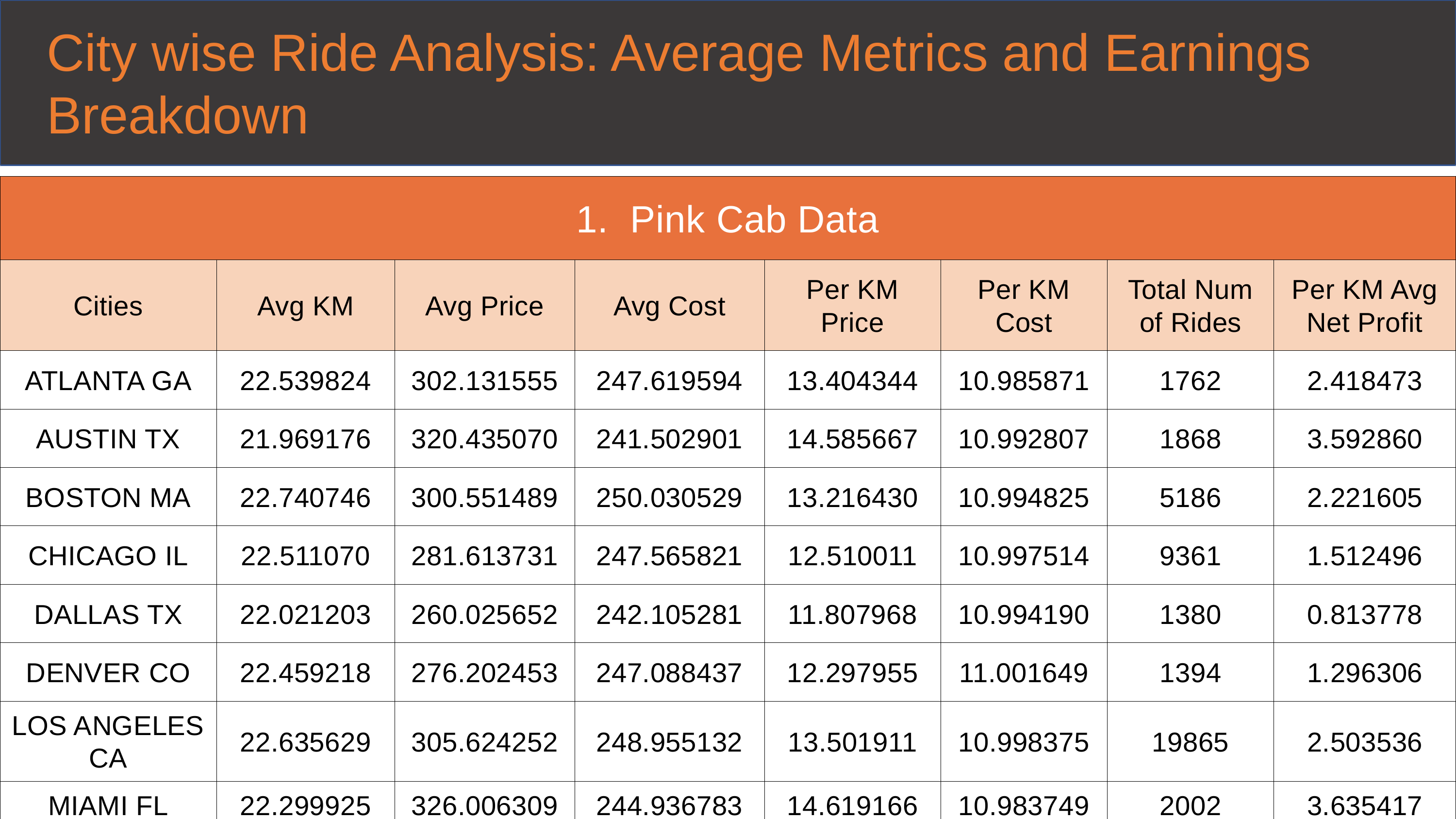

City wise Ride Analysis: Average Metrics and Earnings
   Breakdown

| 1. Pink Cab Data | 1. Pink Cab Data | 1. Pink Cab Data | 1. Pink Cab Data | 1. Pink Cab Data | 1. Pink Cab Data | 1. Pink Cab Data | 1. Pink Cab Data |
| --- | --- | --- | --- | --- | --- | --- | --- |
| Cities | Avg KM | Avg Price | Avg Cost | Per KM Price | Per KM Cost | Total Num of Rides | Per KM Avg Net Profit |
| ATLANTA GA | 22.539824 | 302.131555 | 247.619594 | 13.404344 | 10.985871 | 1762 | 2.418473 |
| AUSTIN TX | 21.969176 | 320.435070 | 241.502901 | 14.585667 | 10.992807 | 1868 | 3.592860 |
| BOSTON MA | 22.740746 | 300.551489 | 250.030529 | 13.216430 | 10.994825 | 5186 | 2.221605 |
| CHICAGO IL | 22.511070 | 281.613731 | 247.565821 | 12.510011 | 10.997514 | 9361 | 1.512496 |
| DALLAS TX | 22.021203 | 260.025652 | 242.105281 | 11.807968 | 10.994190 | 1380 | 0.813778 |
| DENVER CO | 22.459218 | 276.202453 | 247.088437 | 12.297955 | 11.001649 | 1394 | 1.296306 |
| LOS ANGELES CA | 22.635629 | 305.624252 | 248.955132 | 13.501911 | 10.998375 | 19865 | 2.503536 |
| MIAMI FL | 22.299925 | 326.006309 | 244.936783 | 14.619166 | 10.983749 | 2002 | 3.635417 |
| NASHVILLE TN | 22.528066 | 282.062493 | 247.144224 | 12.520493 | 10.970503 | 1841 | 1.549990 |